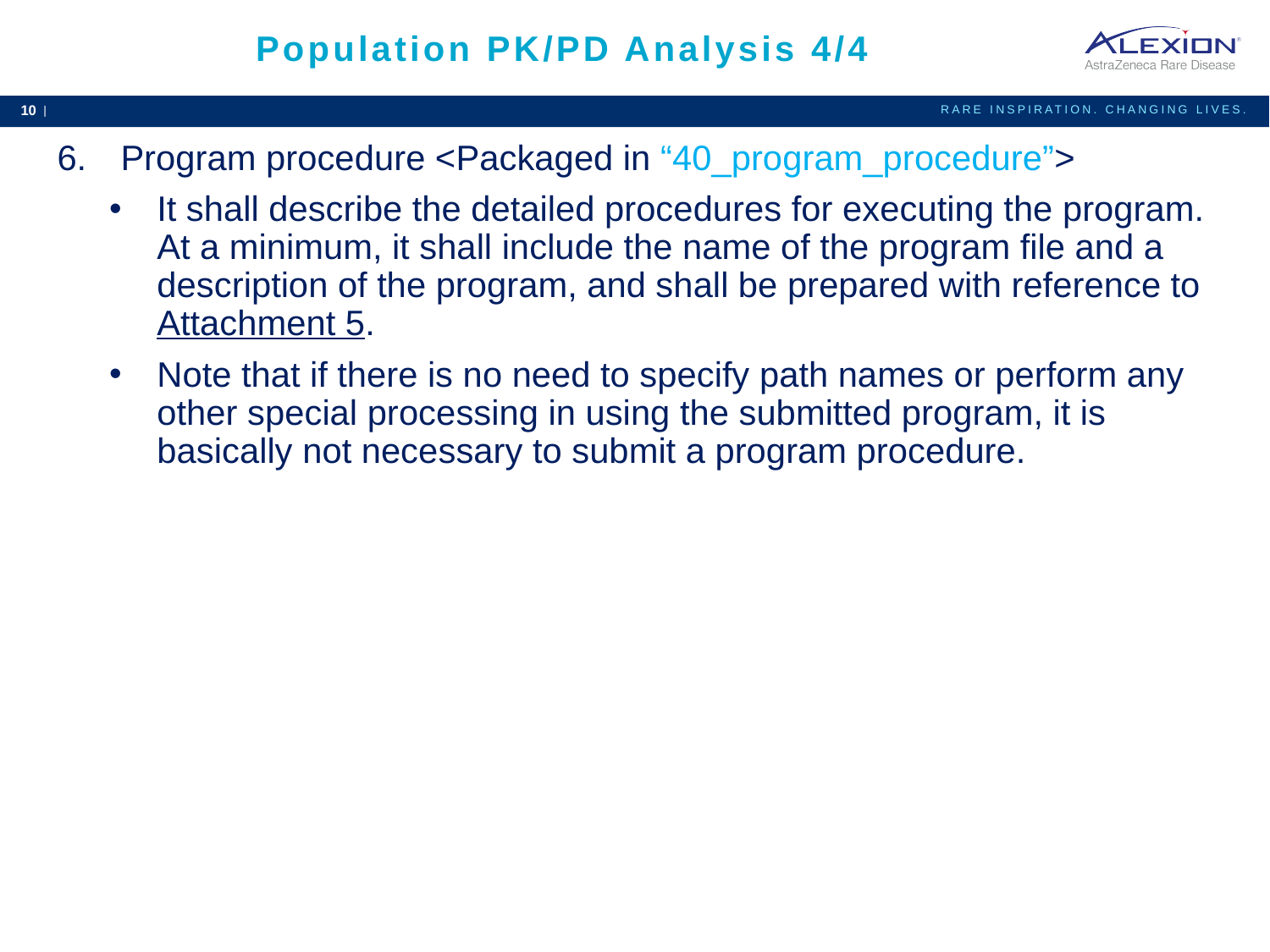

# Population PK/PD Analysis 4/4
Program procedure <Packaged in “40_program_procedure”>
It shall describe the detailed procedures for executing the program. At a minimum, it shall include the name of the program file and a description of the program, and shall be prepared with reference to Attachment 5.
Note that if there is no need to specify path names or perform any other special processing in using the submitted program, it is basically not necessary to submit a program procedure.